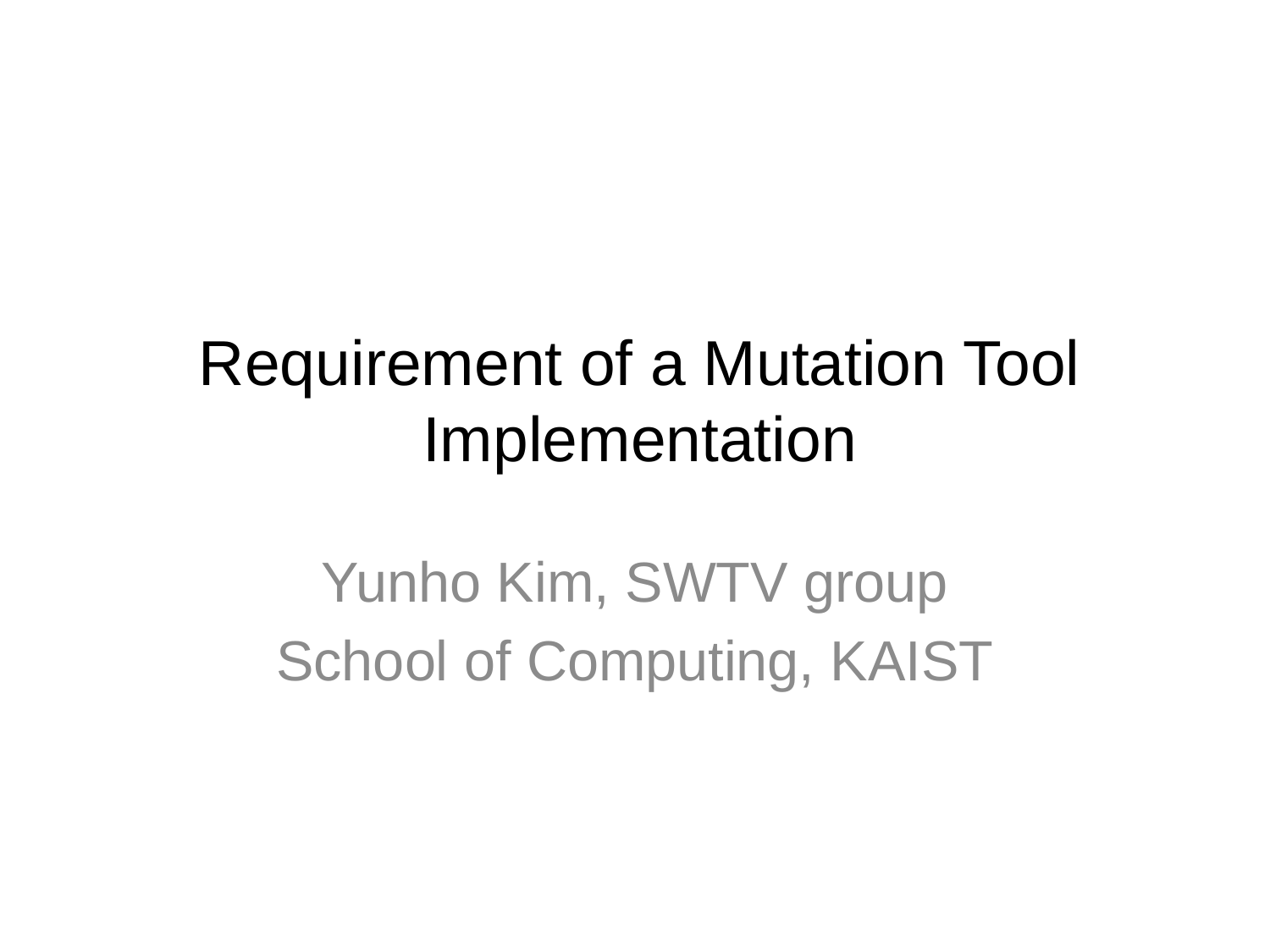

# Requirement of a Mutation Tool Implementation
Yunho Kim, SWTV group
School of Computing, KAIST